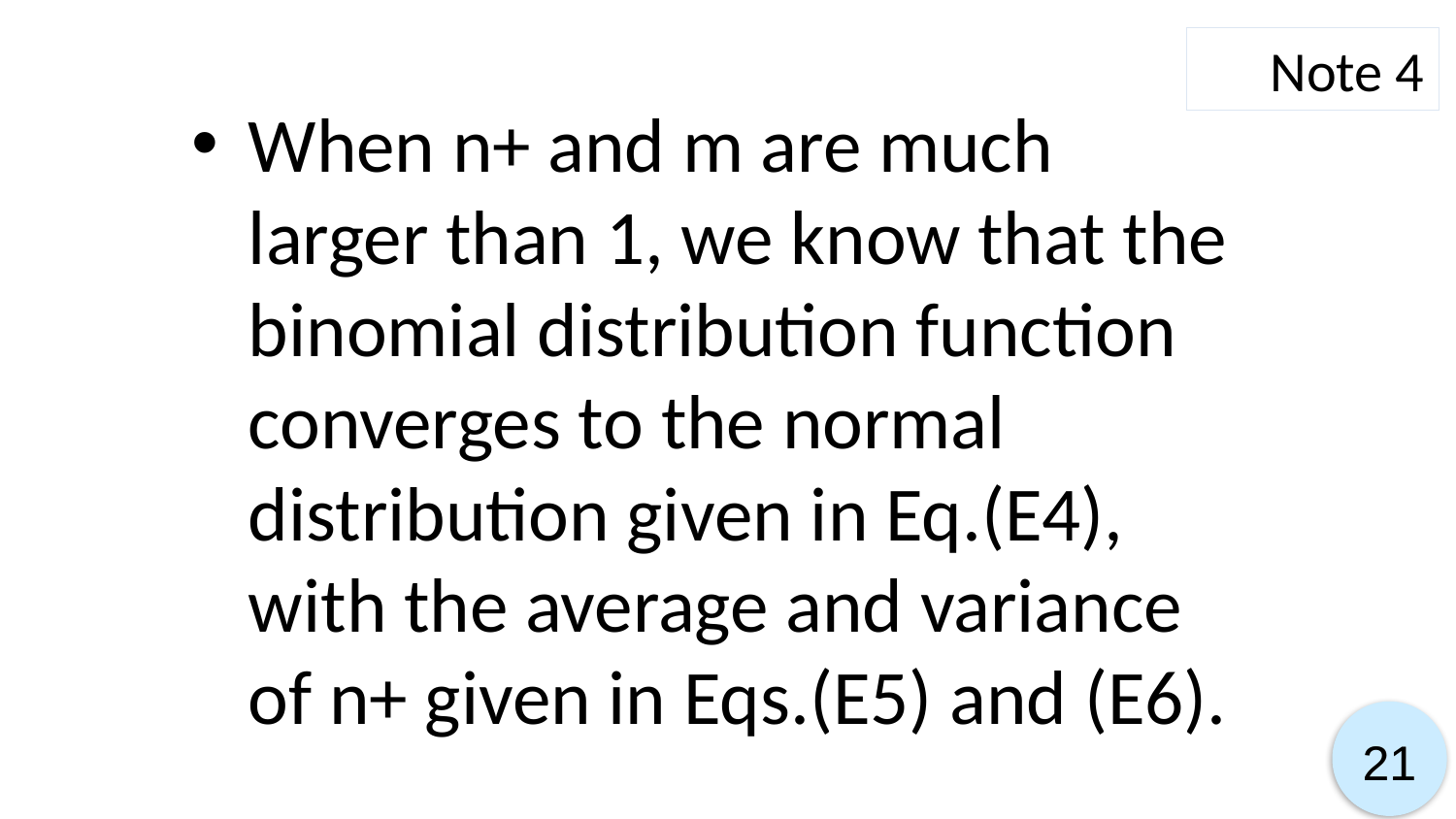

Note 4
When n+ and m are much larger than 1, we know that the binomial distribution function converges to the normal distribution given in Eq.(E4), with the average and variance of n+ given in Eqs.(E5) and (E6).
21
21